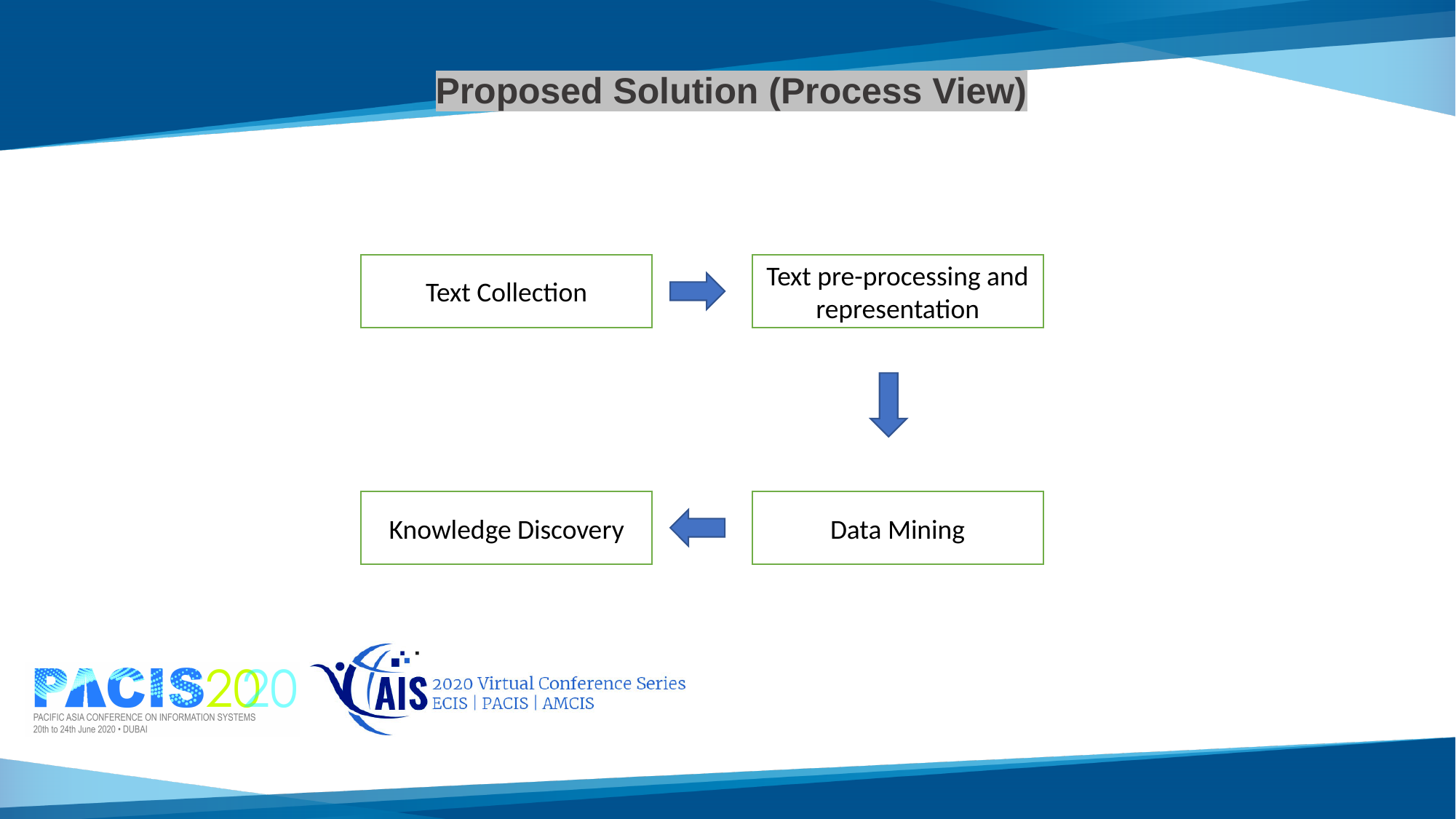

# Proposed Solution (Process View)
Text pre-processing and representation
Text Collection

Knowledge Discovery
Data Mining